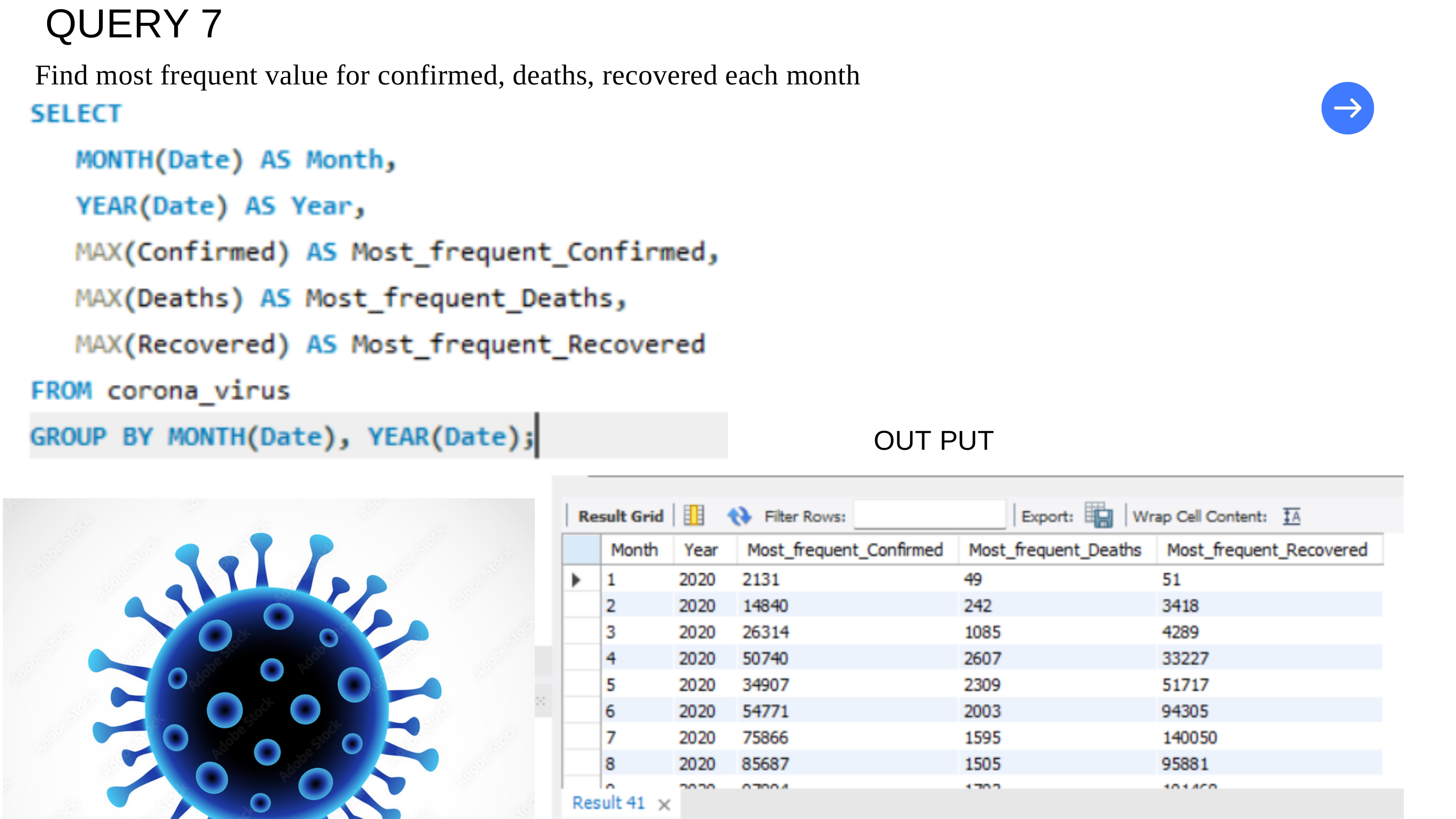

QUERY 7
 Find most frequent value for confirmed, deaths, recovered each month

OUT PUT